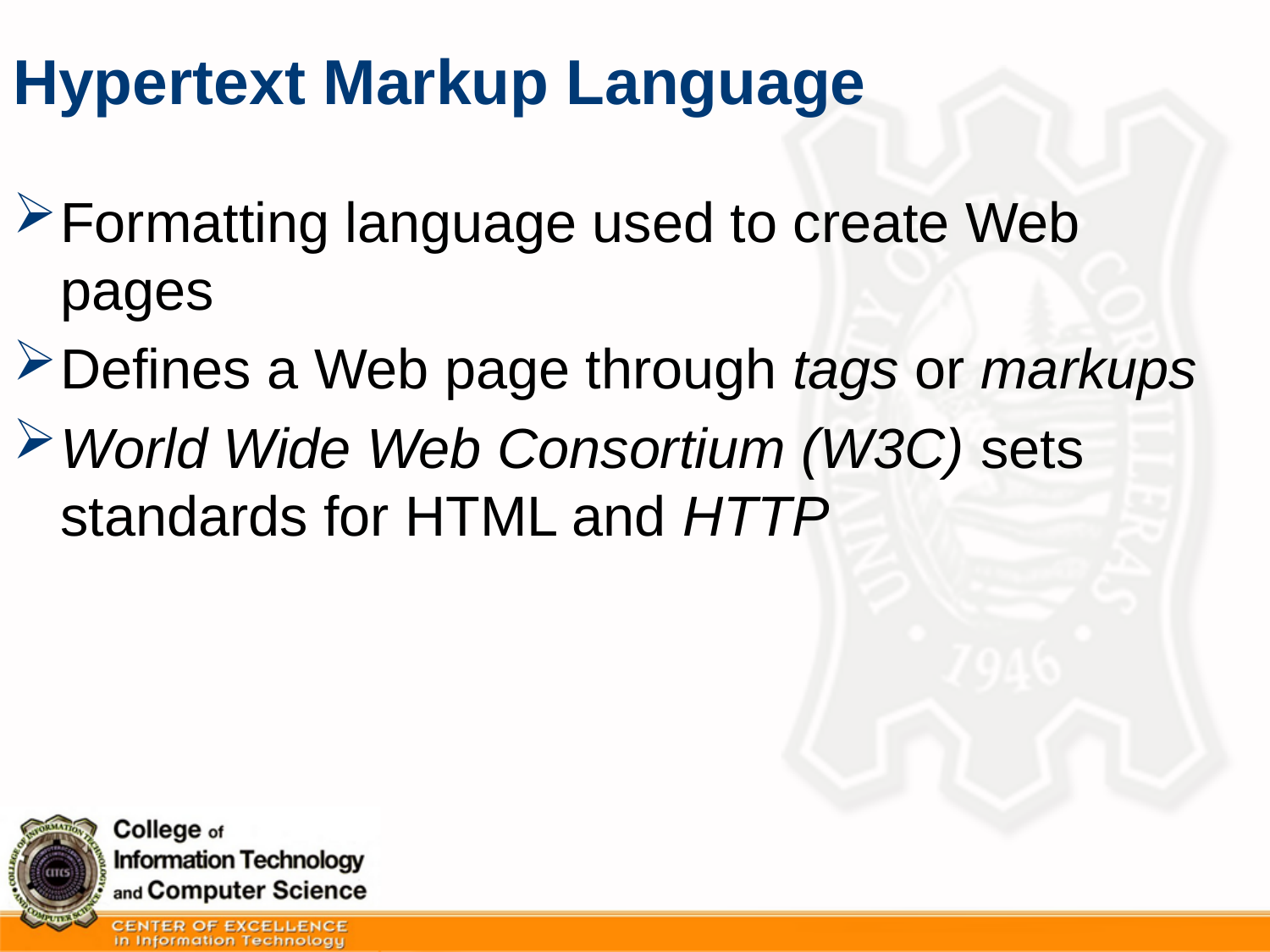

# Hypertext Markup Language
Formatting language used to create Web pages
Defines a Web page through tags or markups
World Wide Web Consortium (W3C) sets standards for HTML and HTTP